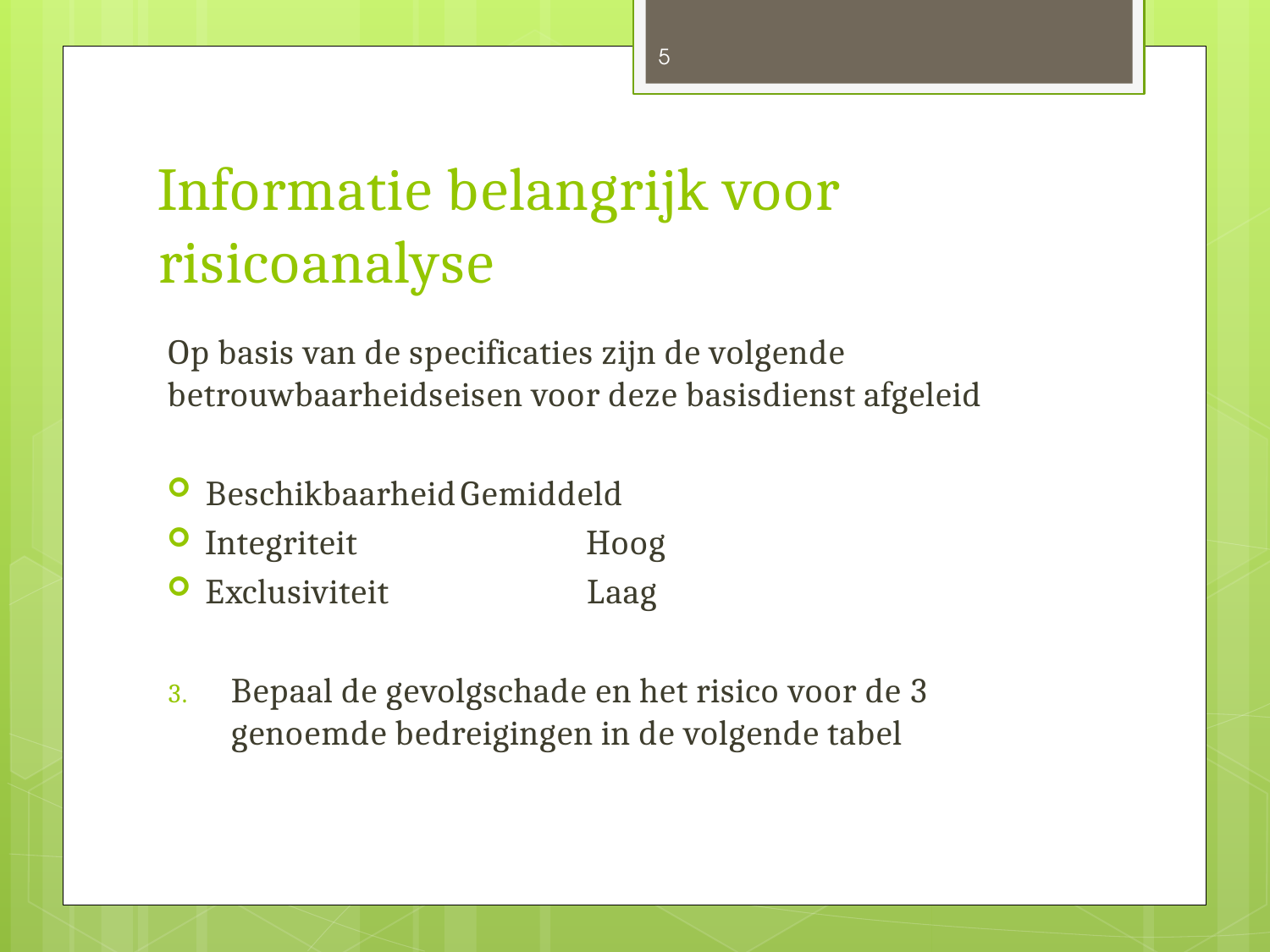

5
# Informatie belangrijk voor risicoanalyse
Op basis van de specificaties zijn de volgende betrouwbaarheidseisen voor deze basisdienst afgeleid

Beschikbaarheid	Gemiddeld
Integriteit		Hoog
Exclusiviteit		Laag

Bepaal de gevolgschade en het risico voor de 3 genoemde bedreigingen in de volgende tabel